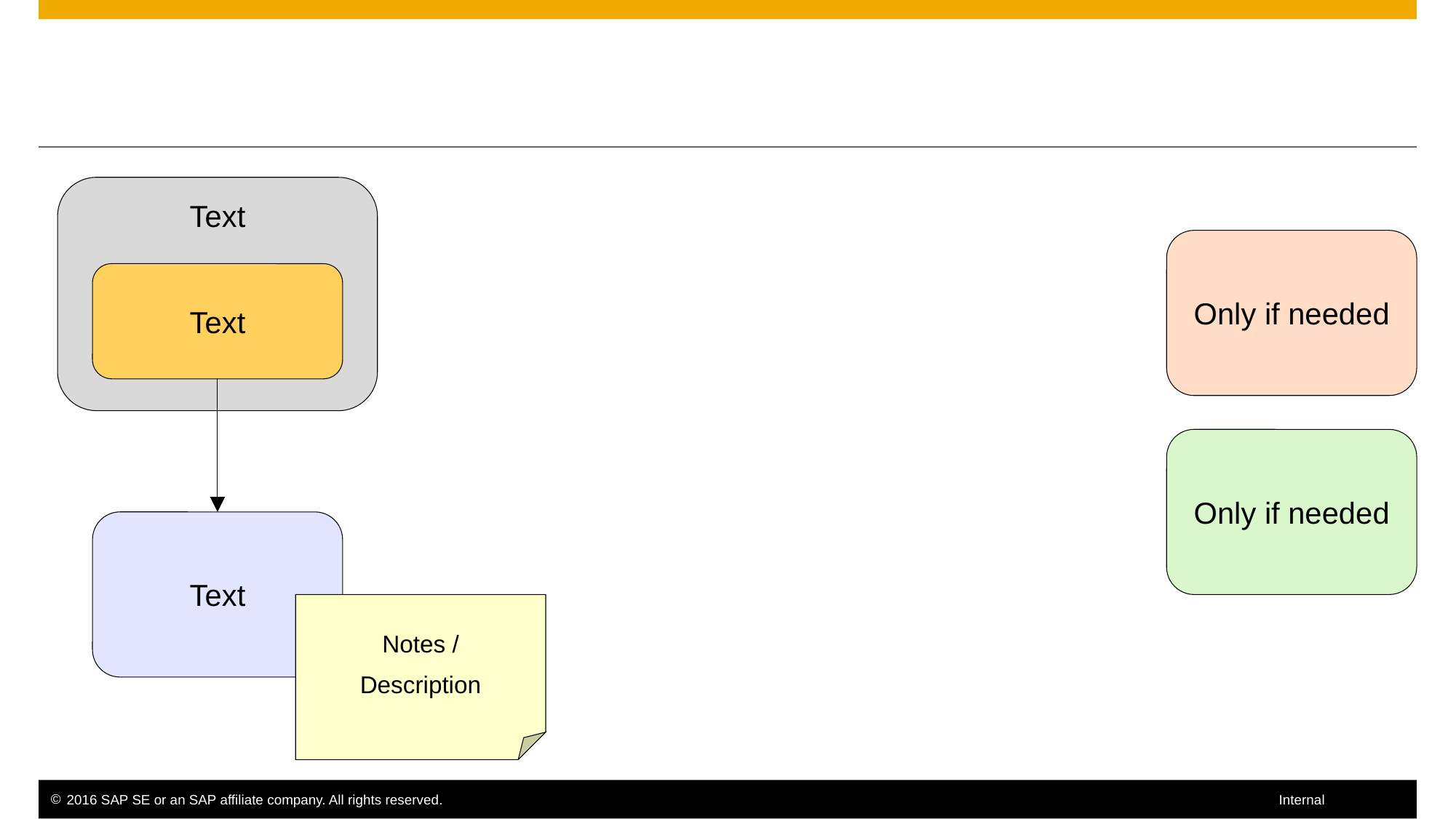

#
Text
Only if needed
Text
Only if needed
Text
Notes /
Description